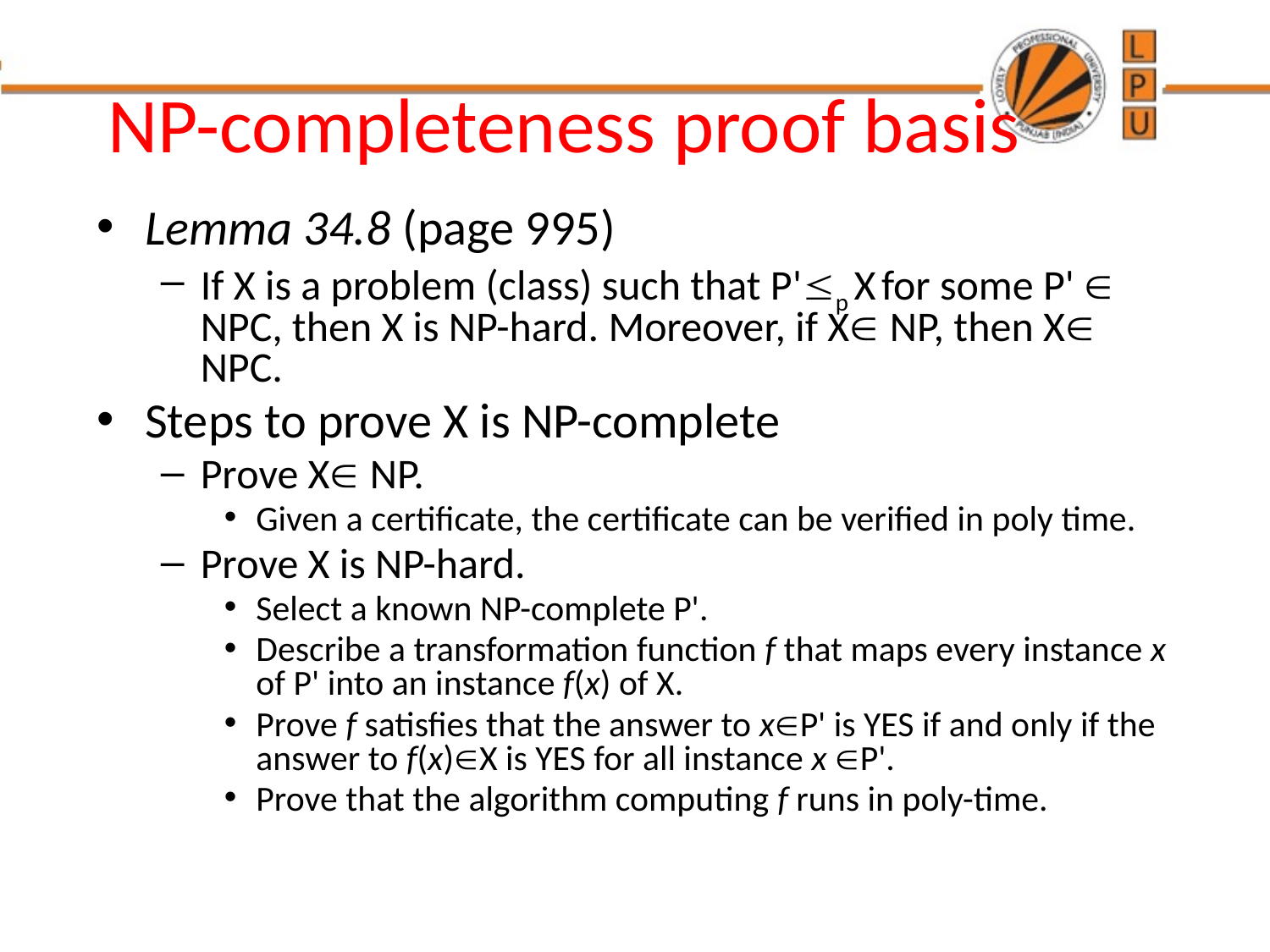

# NP-completeness proof basis
Lemma 34.8 (page 995)
If X is a problem (class) such that P'≤p X for some P' ∈ NPC, then X is NP-hard. Moreover, if X∈ NP, then X∈ NPC.
Steps to prove X is NP-complete
Prove X∈ NP.
Given a certificate, the certificate can be verified in poly time.
Prove X is NP-hard.
Select a known NP-complete P'.
Describe a transformation function f that maps every instance x of P' into an instance f(x) of X.
Prove f satisfies that the answer to x∈P' is YES if and only if the answer to f(x)∈X is YES for all instance x ∈P'.
Prove that the algorithm computing f runs in poly-time.